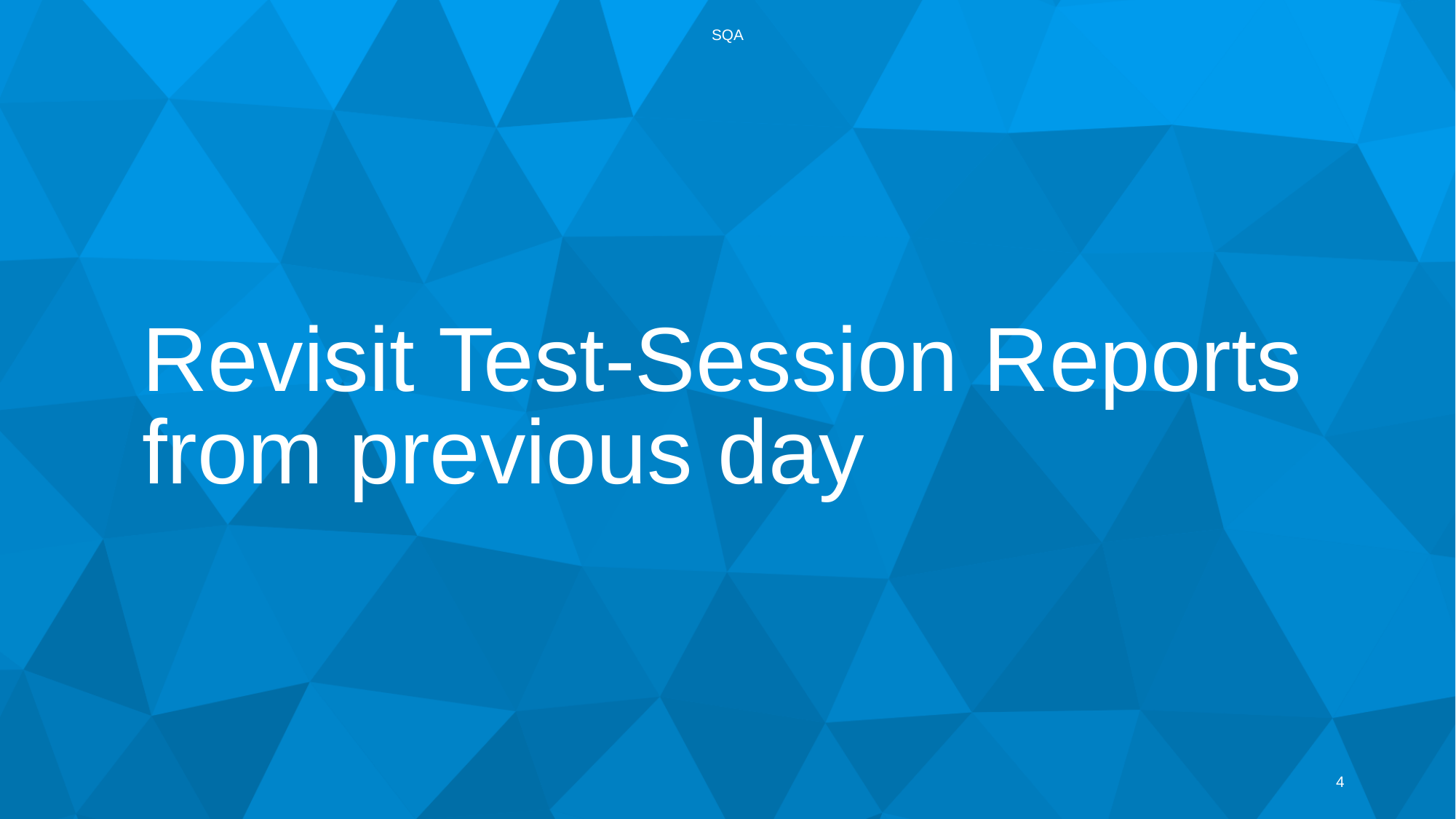

SQA
# Revisit Test-Session Reports from previous day
4